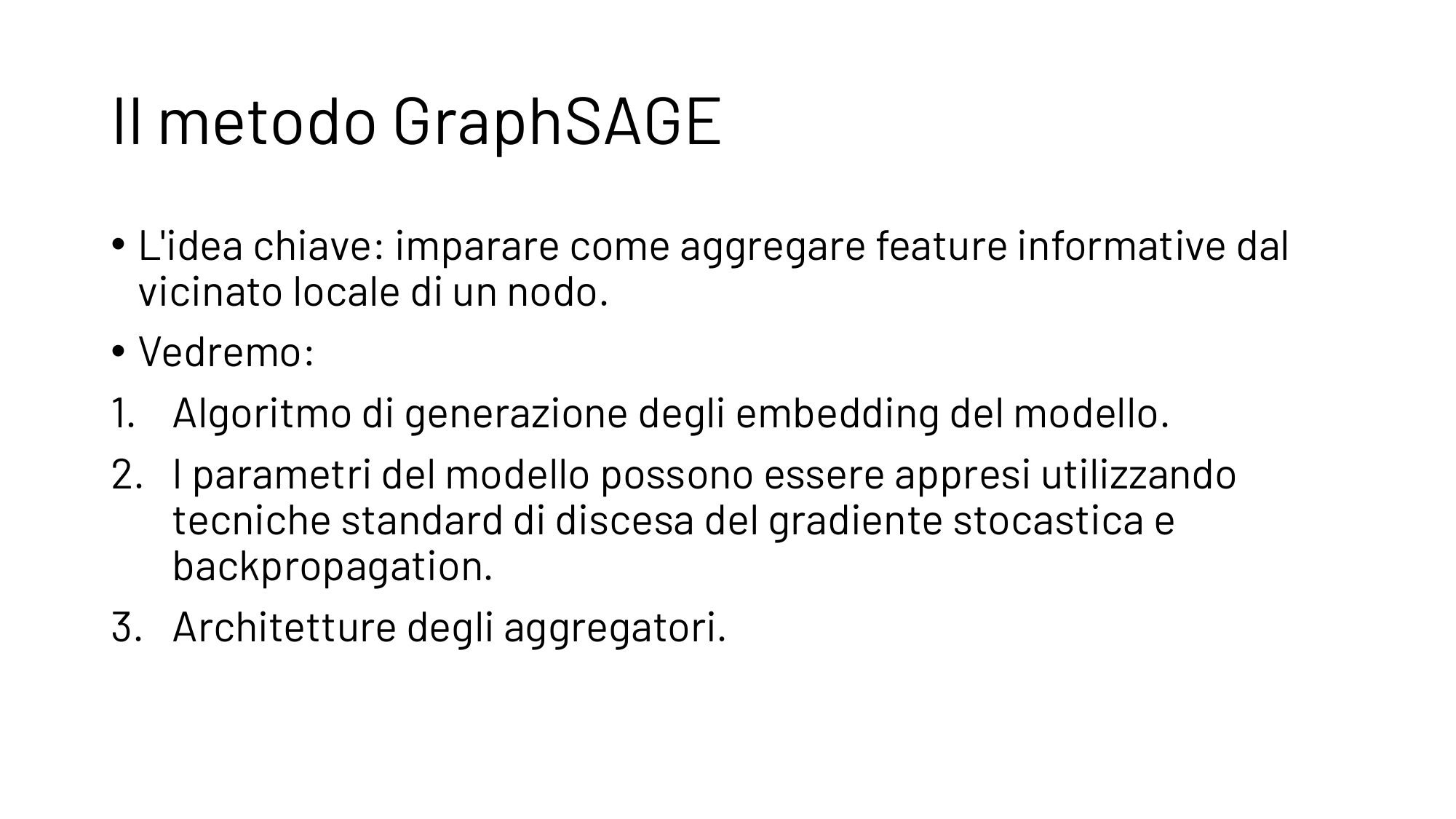

# Il metodo GraphSAGE
L'idea chiave: imparare come aggregare feature informative dal vicinato locale di un nodo.
Vedremo:
Algoritmo di generazione degli embedding del modello.
I parametri del modello possono essere appresi utilizzando tecniche standard di discesa del gradiente stocastica e backpropagation.
Architetture degli aggregatori.